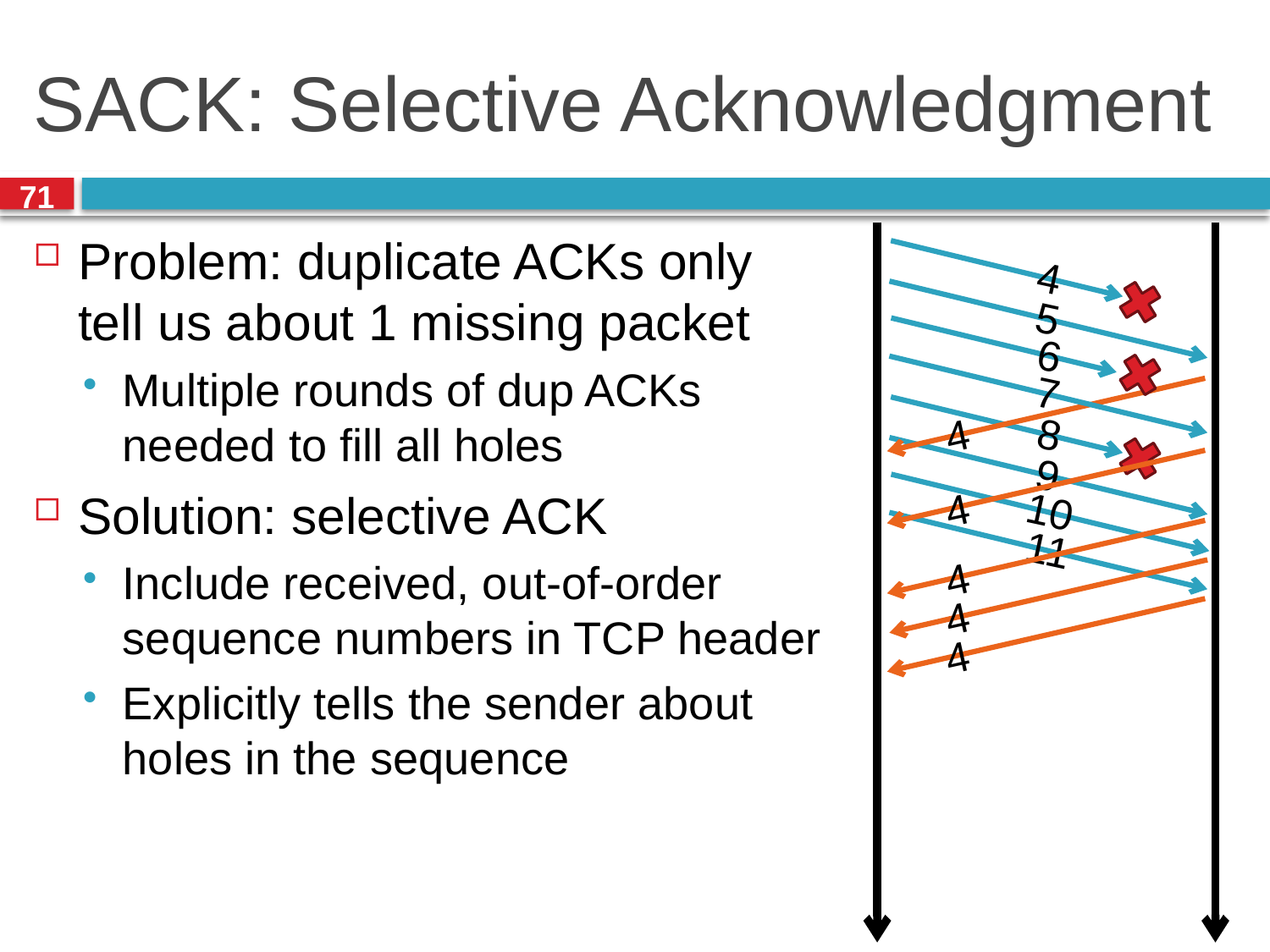

# SACK: Selective Acknowledgment
71
Problem: duplicate ACKs only tell us about 1 missing packet
Multiple rounds of dup ACKs needed to fill all holes
Solution: selective ACK
Include received, out-of-order sequence numbers in TCP header
Explicitly tells the sender about holes in the sequence
4

5
6

7
4
8

9
4
10
11
4
4
4